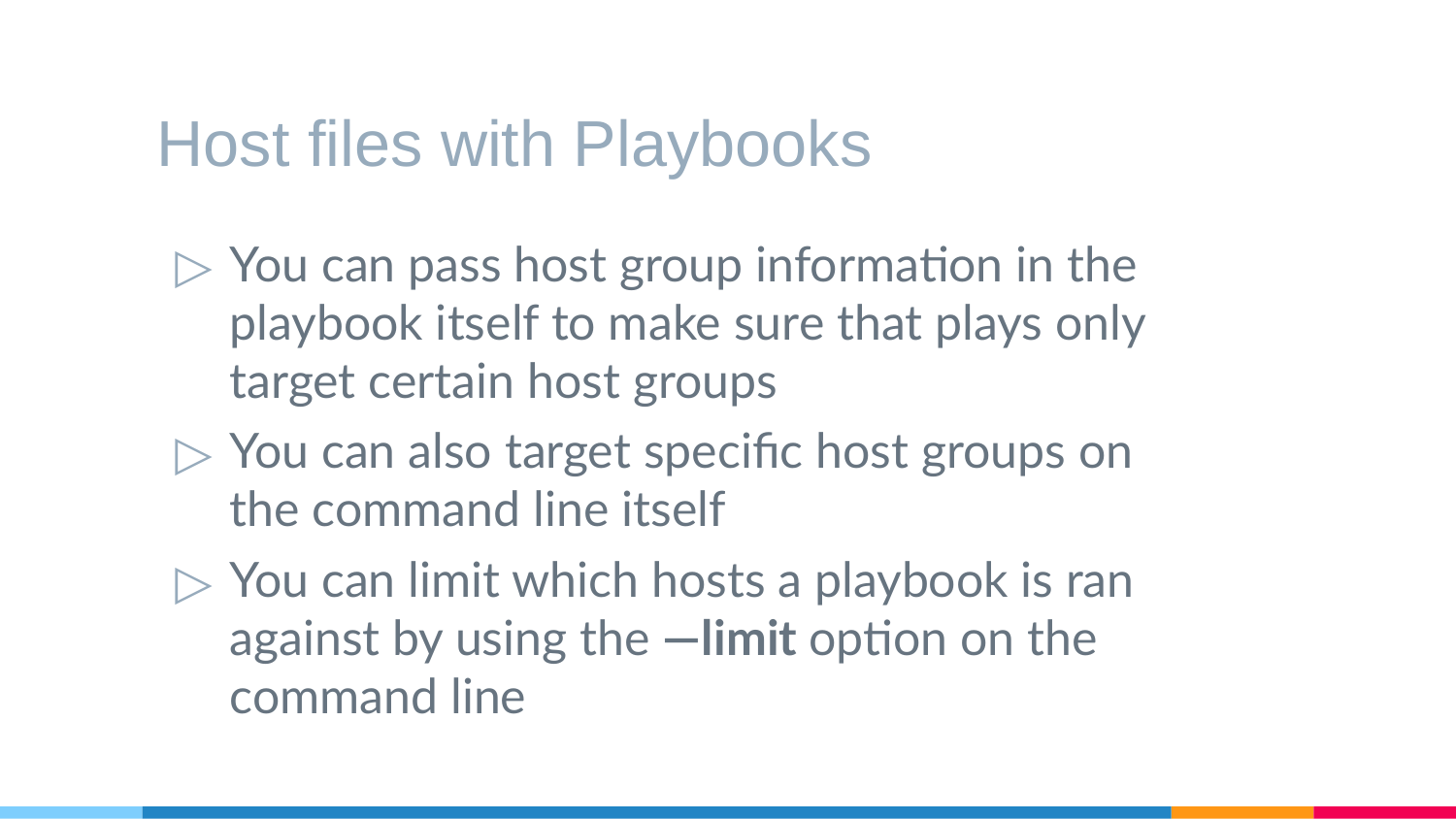

# Host files with Playbooks
You can pass host group information in the playbook itself to make sure that plays only target certain host groups
You can also target specific host groups on the command line itself
You can limit which hosts a playbook is ran against by using the —limit option on the command line